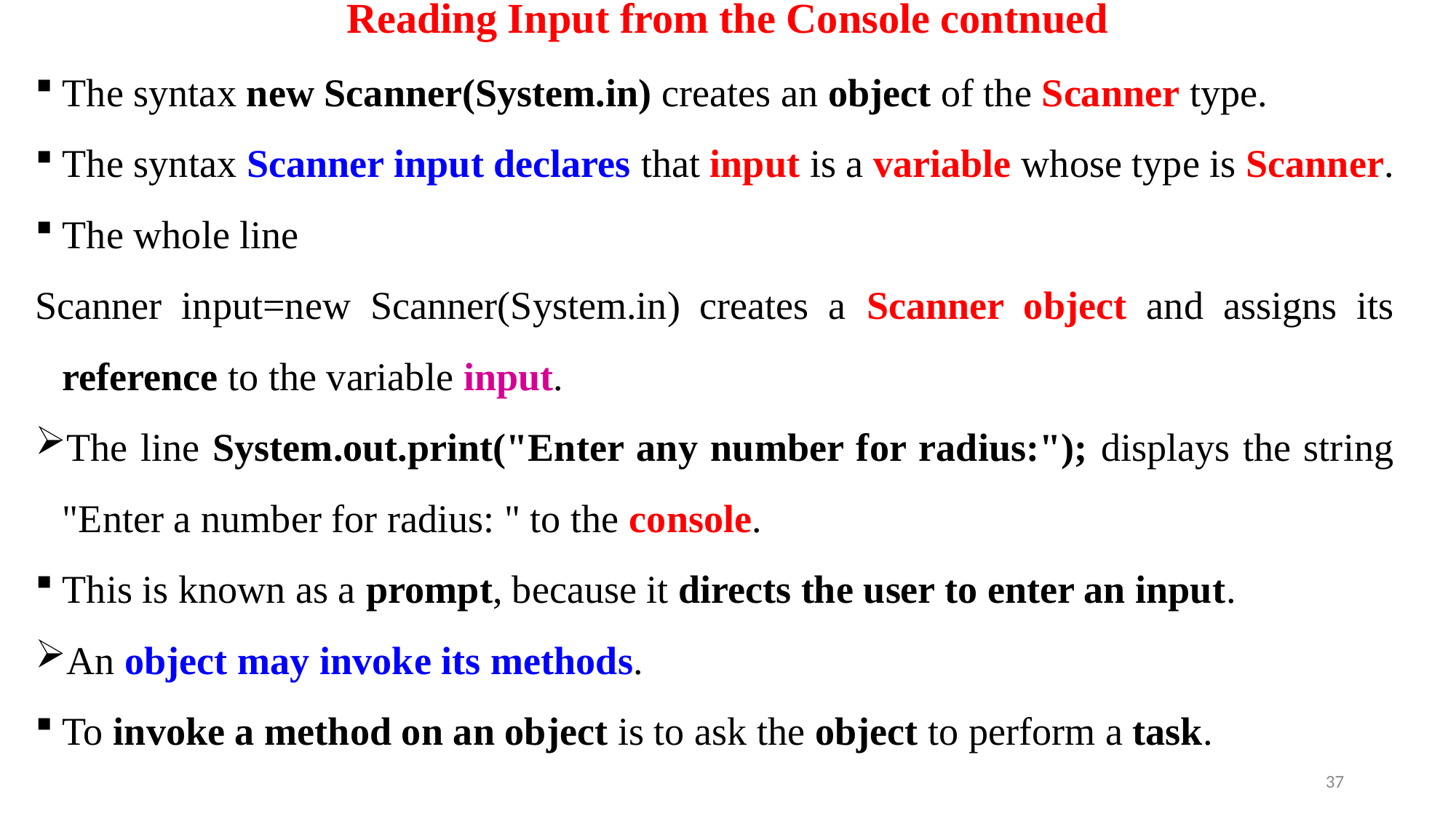

# Reading Input from the Console contnued
The syntax new Scanner(System.in) creates an object of the Scanner type.
The syntax Scanner input declares that input is a variable whose type is Scanner.
The whole line
Scanner input=new Scanner(System.in) creates a Scanner object and assigns its reference to the variable input.
The line System.out.print("Enter any number for radius:"); displays the string "Enter a number for radius: " to the console.
This is known as a prompt, because it directs the user to enter an input.
An object may invoke its methods.
To invoke a method on an object is to ask the object to perform a task.
37